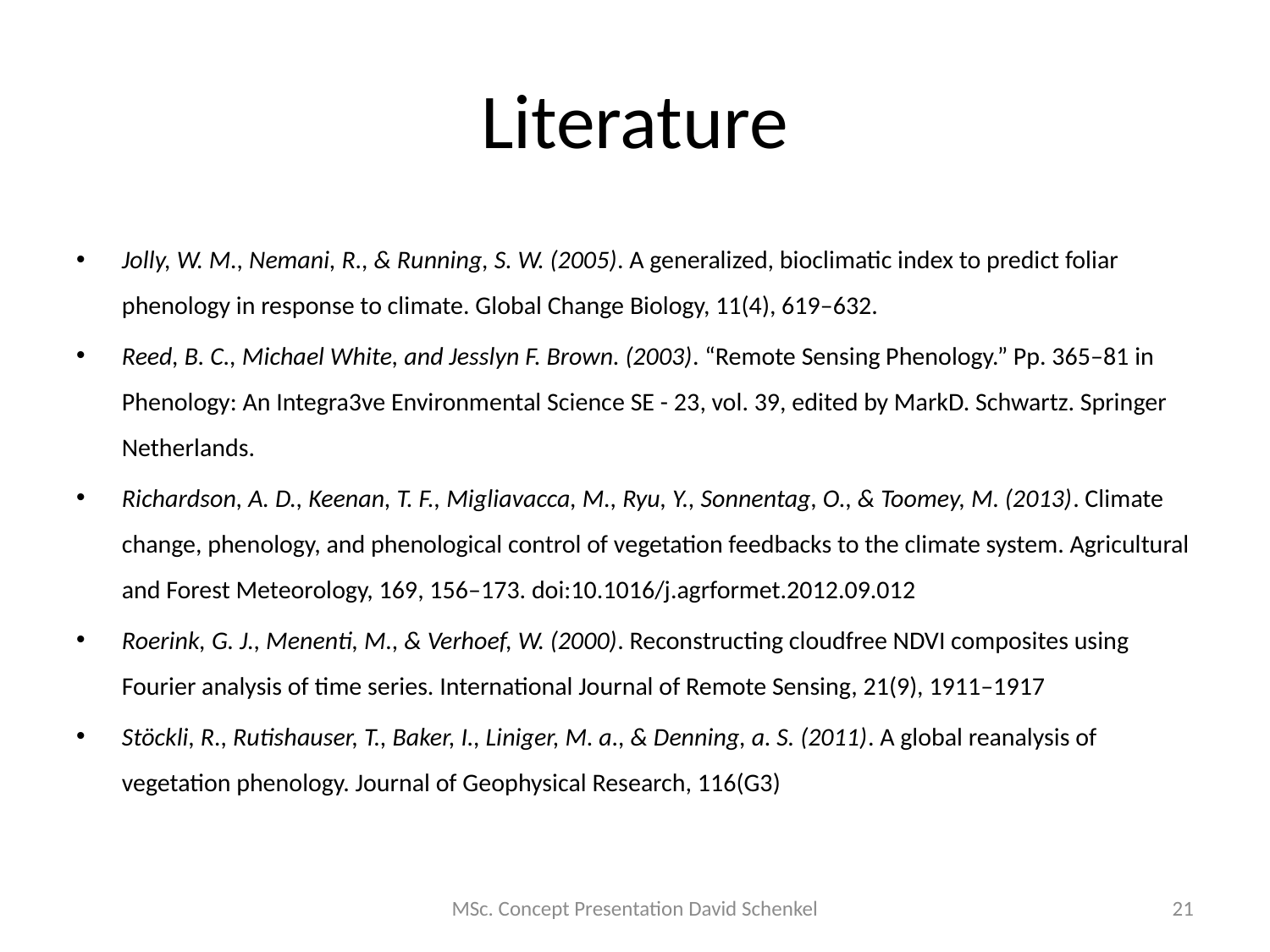

# Literature
Jolly, W. M., Nemani, R., & Running, S. W. (2005). A generalized, bioclimatic index to predict foliar phenology in response to climate. Global Change Biology, 11(4), 619–632.
Reed, B. C., Michael White, and Jesslyn F. Brown. (2003). “Remote Sensing Phenology.” Pp. 365–81 in Phenology: An Integra3ve Environmental Science SE - 23, vol. 39, edited by MarkD. Schwartz. Springer Netherlands.
Richardson, A. D., Keenan, T. F., Migliavacca, M., Ryu, Y., Sonnentag, O., & Toomey, M. (2013). Climate change, phenology, and phenological control of vegetation feedbacks to the climate system. Agricultural and Forest Meteorology, 169, 156–173. doi:10.1016/j.agrformet.2012.09.012
Roerink, G. J., Menenti, M., & Verhoef, W. (2000). Reconstructing cloudfree NDVI composites using Fourier analysis of time series. International Journal of Remote Sensing, 21(9), 1911–1917
Stöckli, R., Rutishauser, T., Baker, I., Liniger, M. a., & Denning, a. S. (2011). A global reanalysis of vegetation phenology. Journal of Geophysical Research, 116(G3)

MSc. Concept Presentation David Schenkel
21